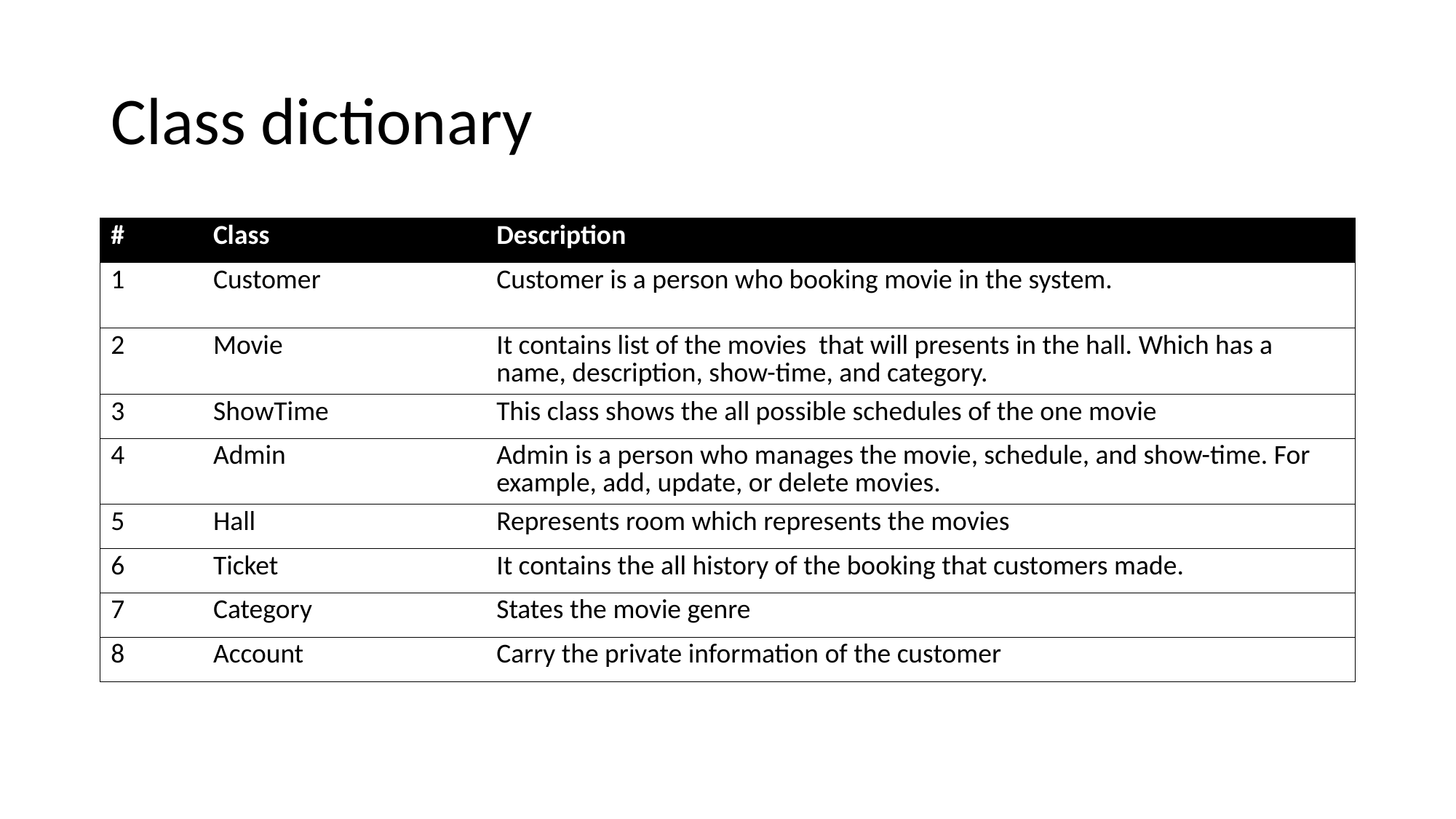

# Class dictionary
| # | Class | Description |
| --- | --- | --- |
| 1 | Customer | Customer is a person who booking movie in the system. |
| 2 | Movie | It contains list of the movies that will presents in the hall. Which has a name, description, show-time, and category. |
| 3 | ShowTime | This class shows the all possible schedules of the one movie |
| 4 | Admin | Admin is a person who manages the movie, schedule, and show-time. For example, add, update, or delete movies. |
| 5 | Hall | Represents room which represents the movies |
| 6 | Ticket | It contains the all history of the booking that customers made. |
| 7 | Category | States the movie genre |
| 8 | Account | Carry the private information of the customer |